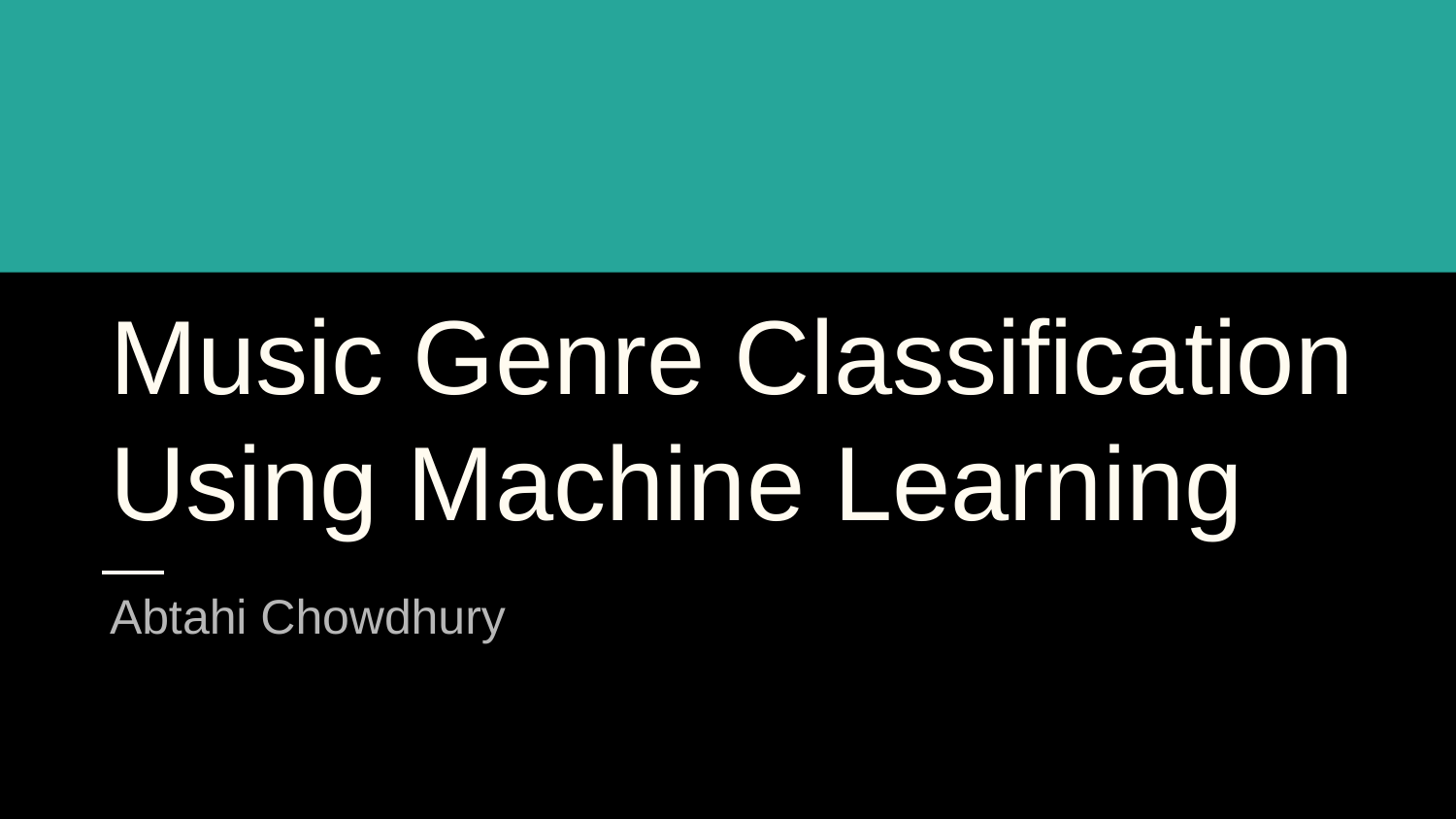

# Music Genre Classification Using Machine Learning
Abtahi Chowdhury